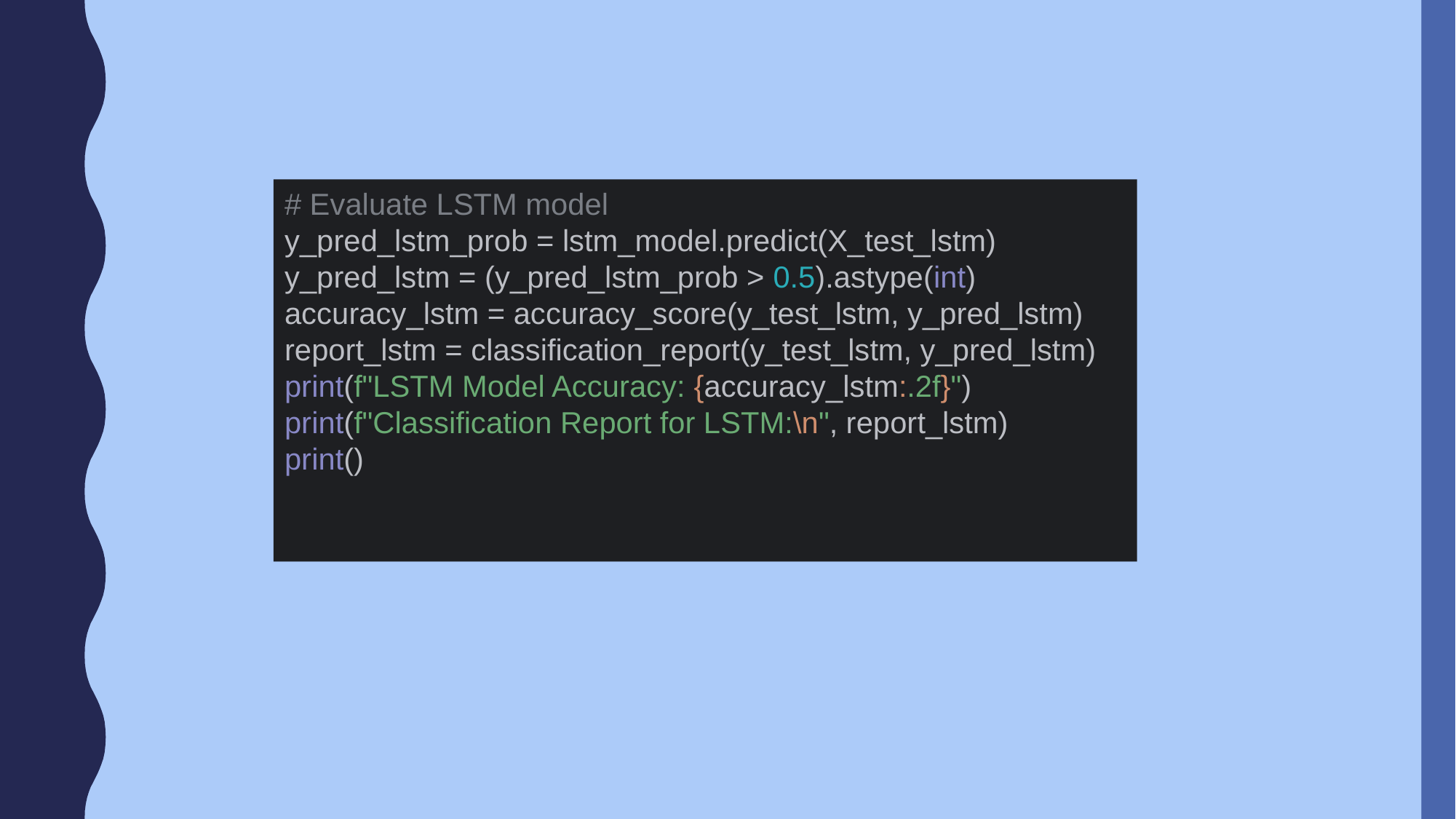

# Evaluate LSTM model y_pred_lstm_prob = lstm_model.predict(X_test_lstm) y_pred_lstm = (y_pred_lstm_prob > 0.5).astype(int) accuracy_lstm = accuracy_score(y_test_lstm, y_pred_lstm) report_lstm = classification_report(y_test_lstm, y_pred_lstm) print(f"LSTM Model Accuracy: {accuracy_lstm:.2f}") print(f"Classification Report for LSTM:\n", report_lstm) print()